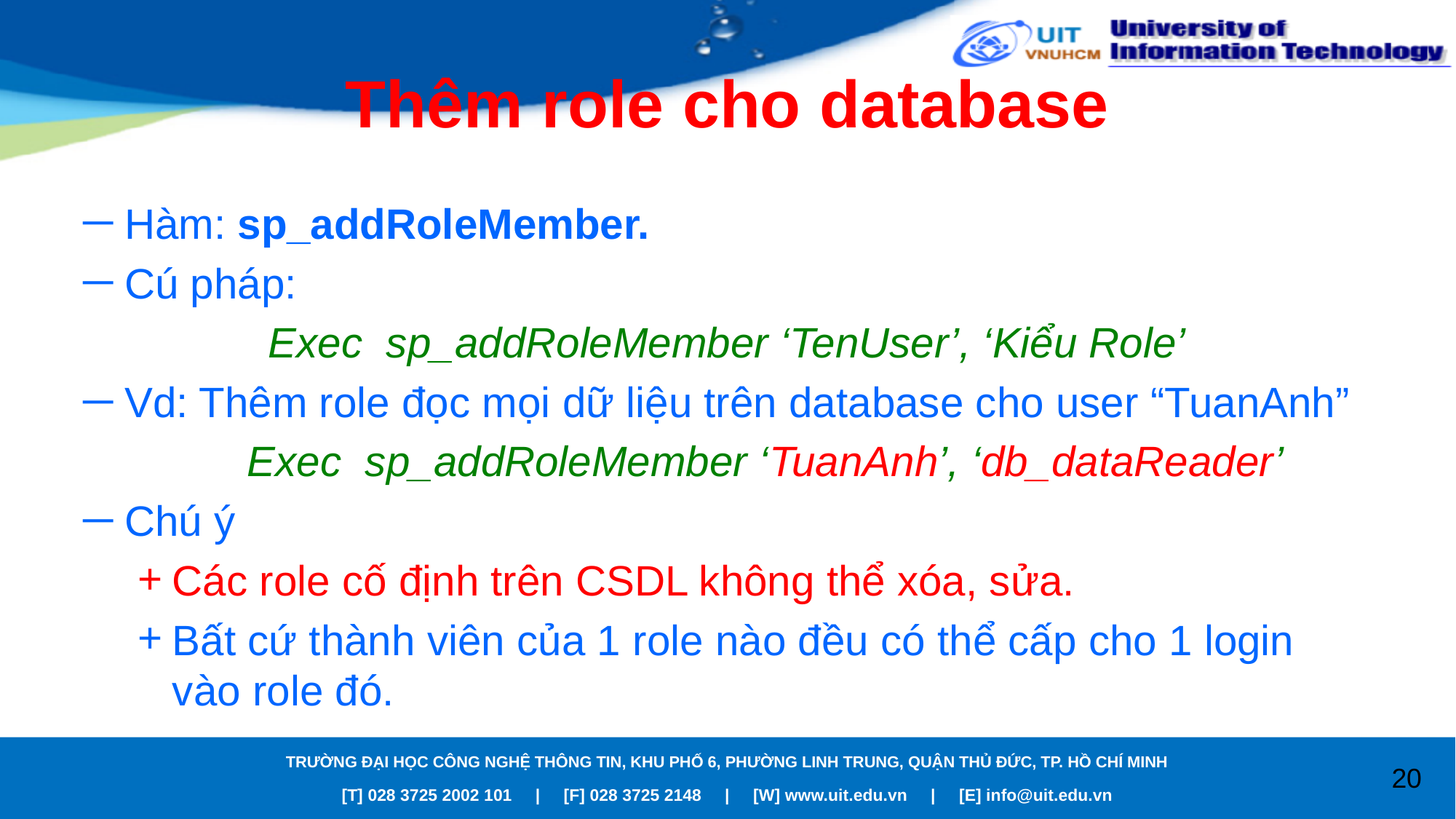

# Thêm role cho database
Hàm: sp_addRoleMember.
Cú pháp:
Exec  sp_addRoleMember ‘TenUser’, ‘Kiểu Role’
Vd: Thêm role đọc mọi dữ liệu trên database cho user “TuanAnh”
	Exec  sp_addRoleMember ‘TuanAnh’, ‘db_dataReader’
Chú ý
Các role cố định trên CSDL không thể xóa, sửa.
Bất cứ thành viên của 1 role nào đều có thể cấp cho 1 login vào role đó.